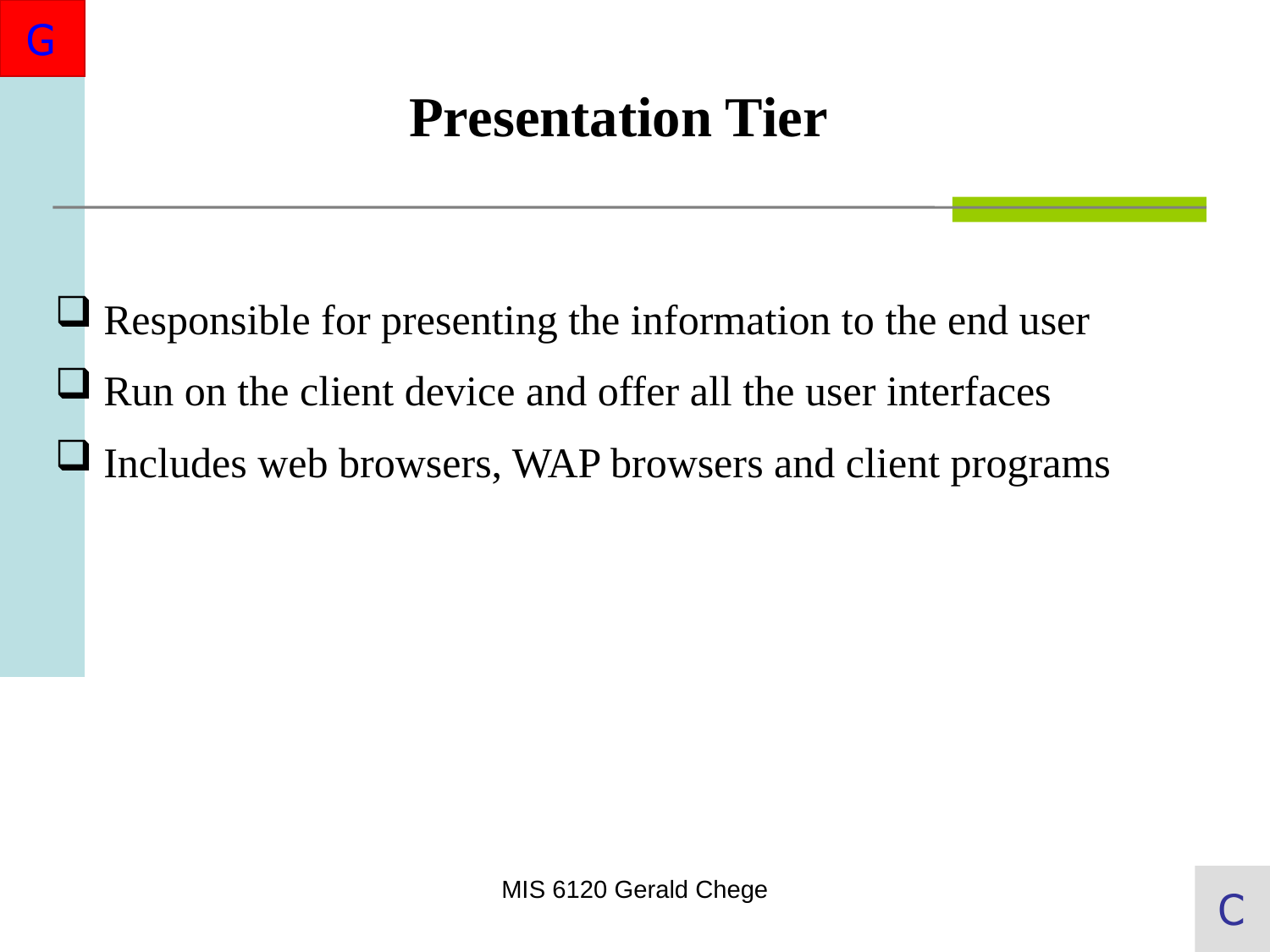

Presentation Tier
 Responsible for presenting the information to the end user
 Run on the client device and offer all the user interfaces
 Includes web browsers, WAP browsers and client programs

MIS 6120 Gerald Chege